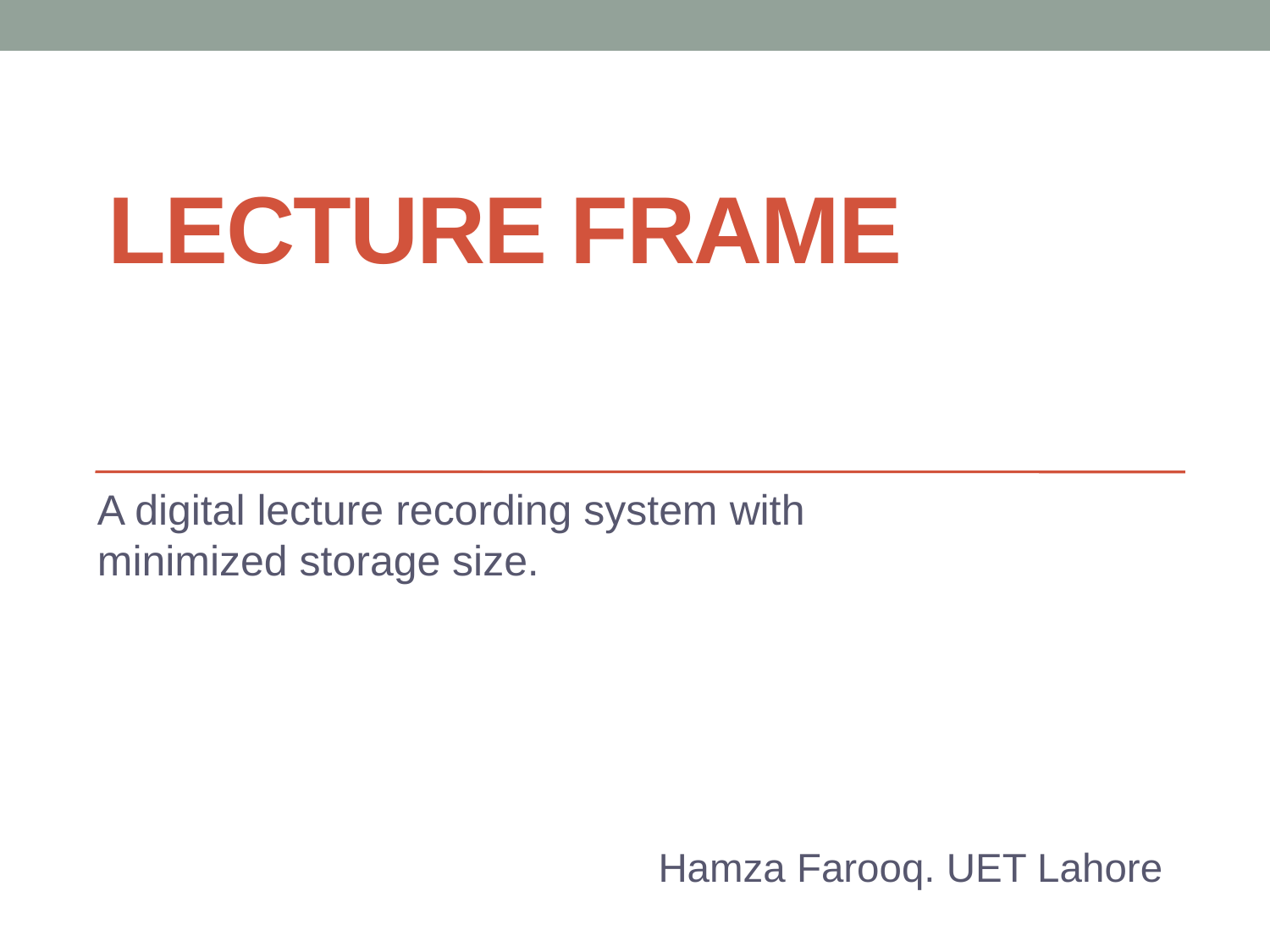

# Lecture Frame
A digital lecture recording system with minimized storage size.
Hamza Farooq. UET Lahore